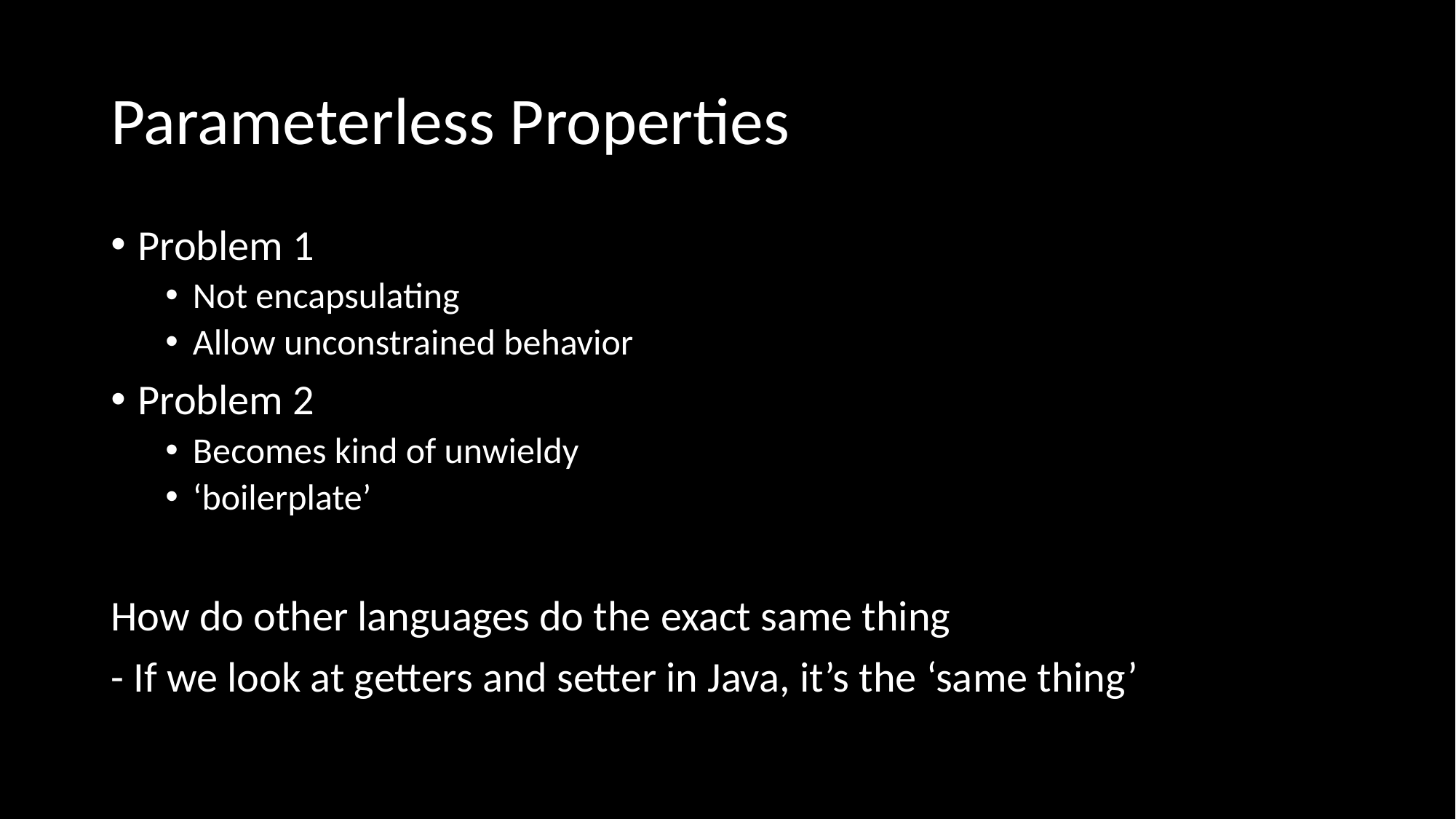

# Parameterless Properties
Problem 1
Not encapsulating
Allow unconstrained behavior
Problem 2
Becomes kind of unwieldy
‘boilerplate’

How do other languages do the exact same thing
- If we look at getters and setter in Java, it’s the ‘same thing’